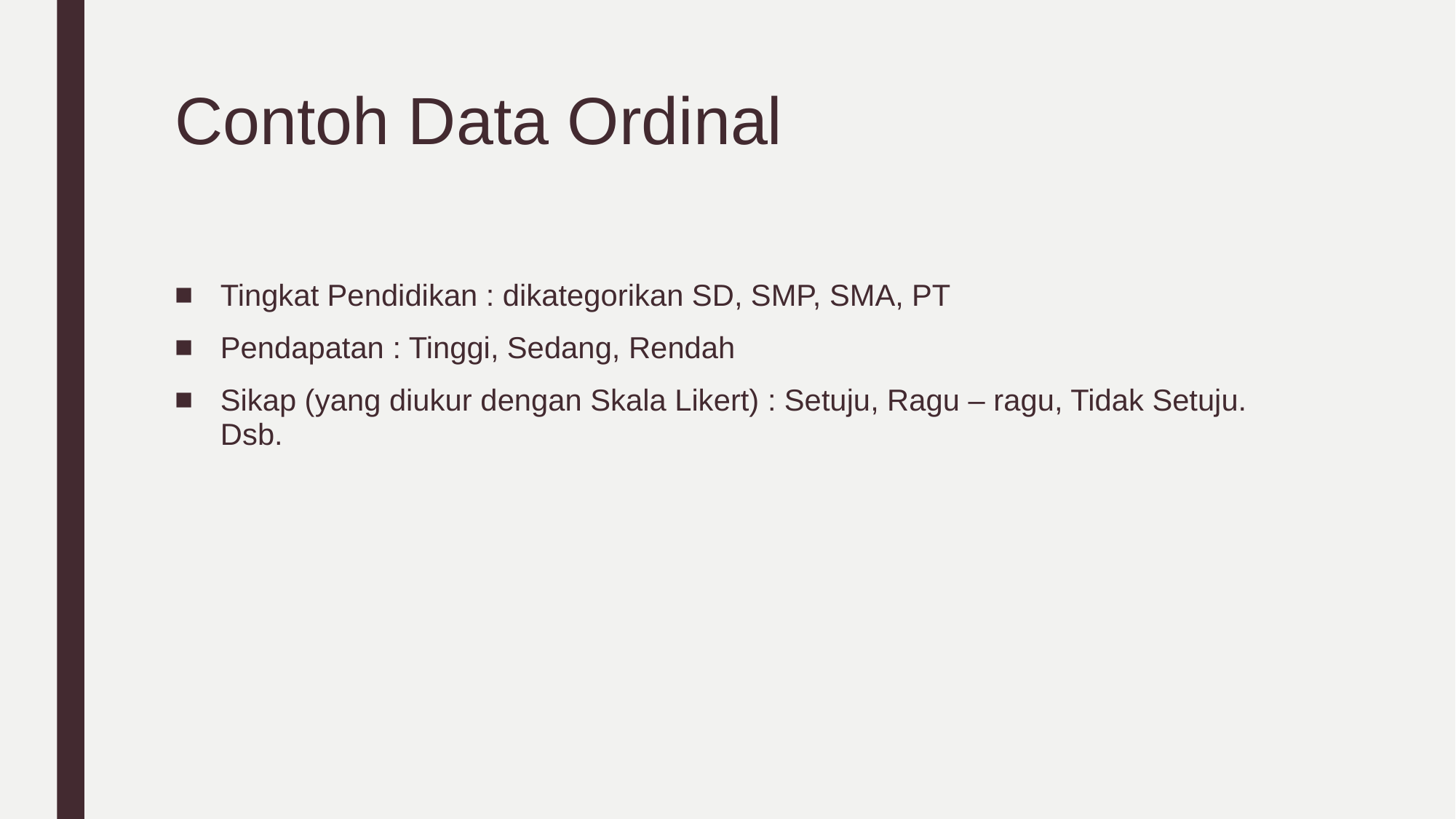

# Contoh Data Ordinal
Tingkat Pendidikan : dikategorikan SD, SMP, SMA, PT
Pendapatan : Tinggi, Sedang, Rendah
Sikap (yang diukur dengan Skala Likert) : Setuju, Ragu – ragu, Tidak Setuju. Dsb.